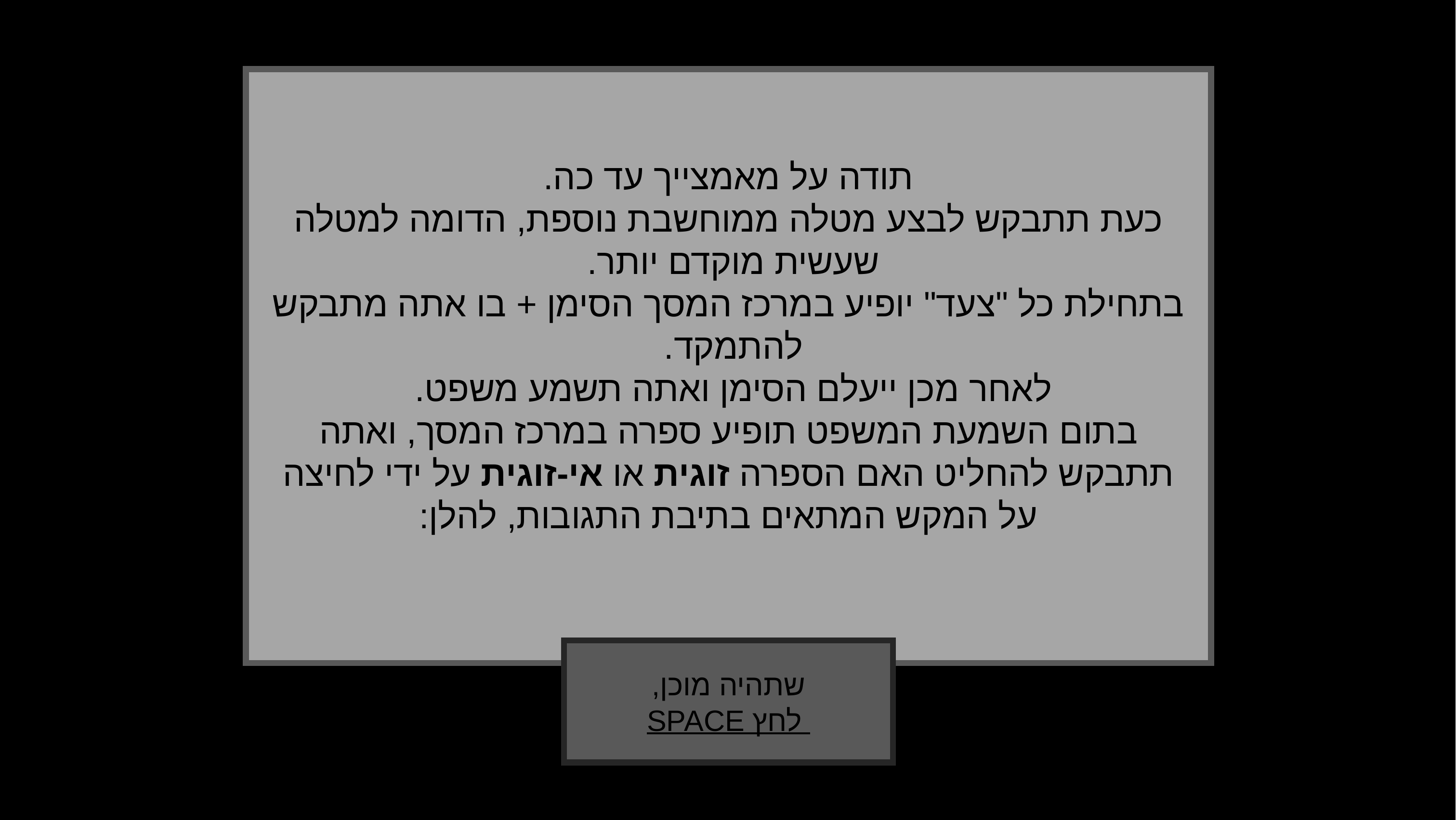

תודה על מאמצייך עד כה.
כעת תתבקש לבצע מטלה ממוחשבת נוספת, הדומה למטלה שעשית מוקדם יותר.
בתחילת כל "צעד" יופיע במרכז המסך הסימן + בו אתה מתבקש להתמקד.
לאחר מכן ייעלם הסימן ואתה תשמע משפט.
בתום השמעת המשפט תופיע ספרה במרכז המסך, ואתה תתבקש להחליט האם הספרה זוגית או אי-זוגית על ידי לחיצה על המקש המתאים בתיבת התגובות, להלן:

שתהיה מוכן,
 לחץ SPACE